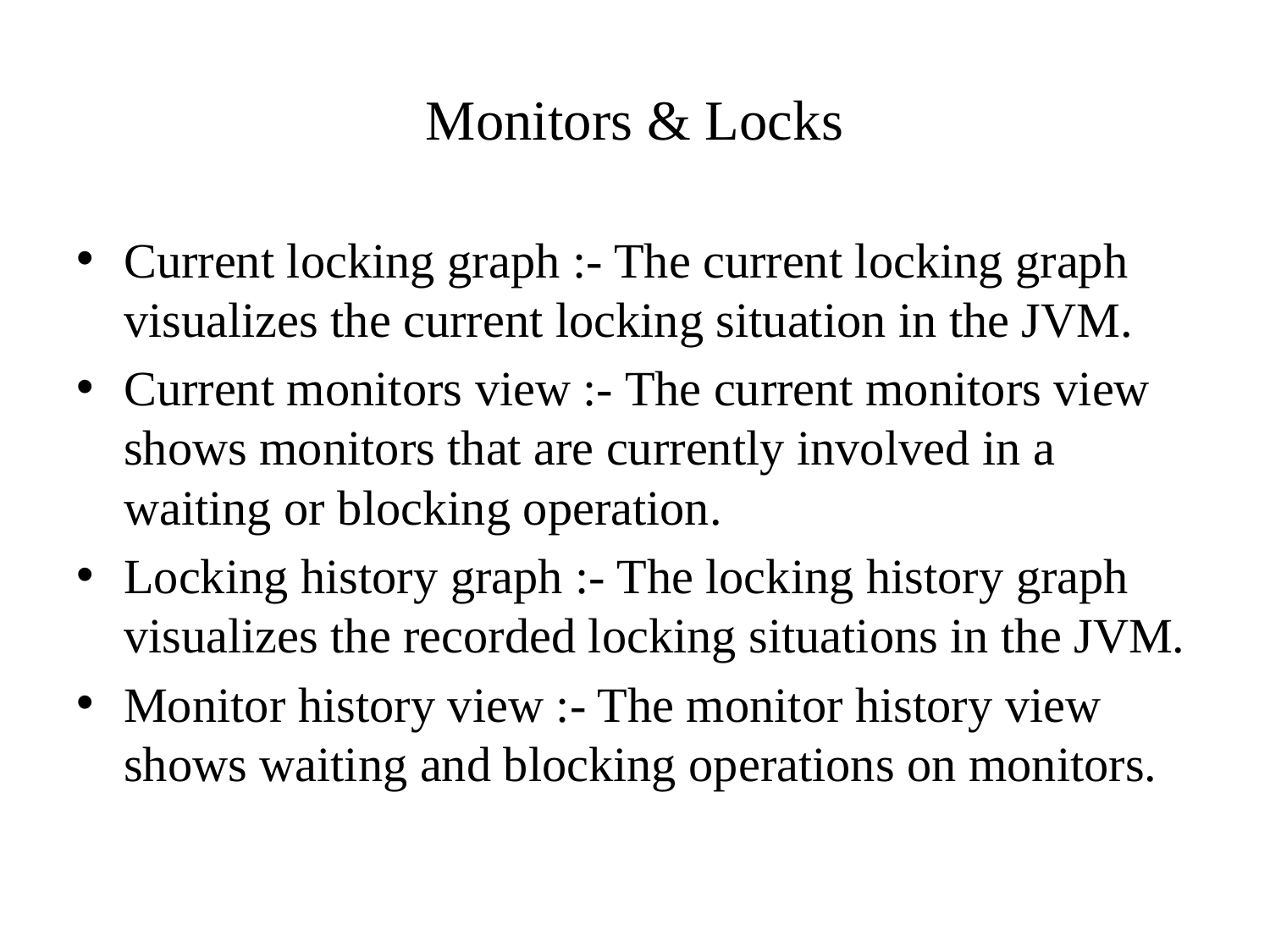

# Monitors & Locks
Current locking graph :- The current locking graph visualizes the current locking situation in the JVM.
Current monitors view :- The current monitors view shows monitors that are currently involved in a waiting or blocking operation.
Locking history graph :- The locking history graph visualizes the recorded locking situations in the JVM.
Monitor history view :- The monitor history view shows waiting and blocking operations on monitors.